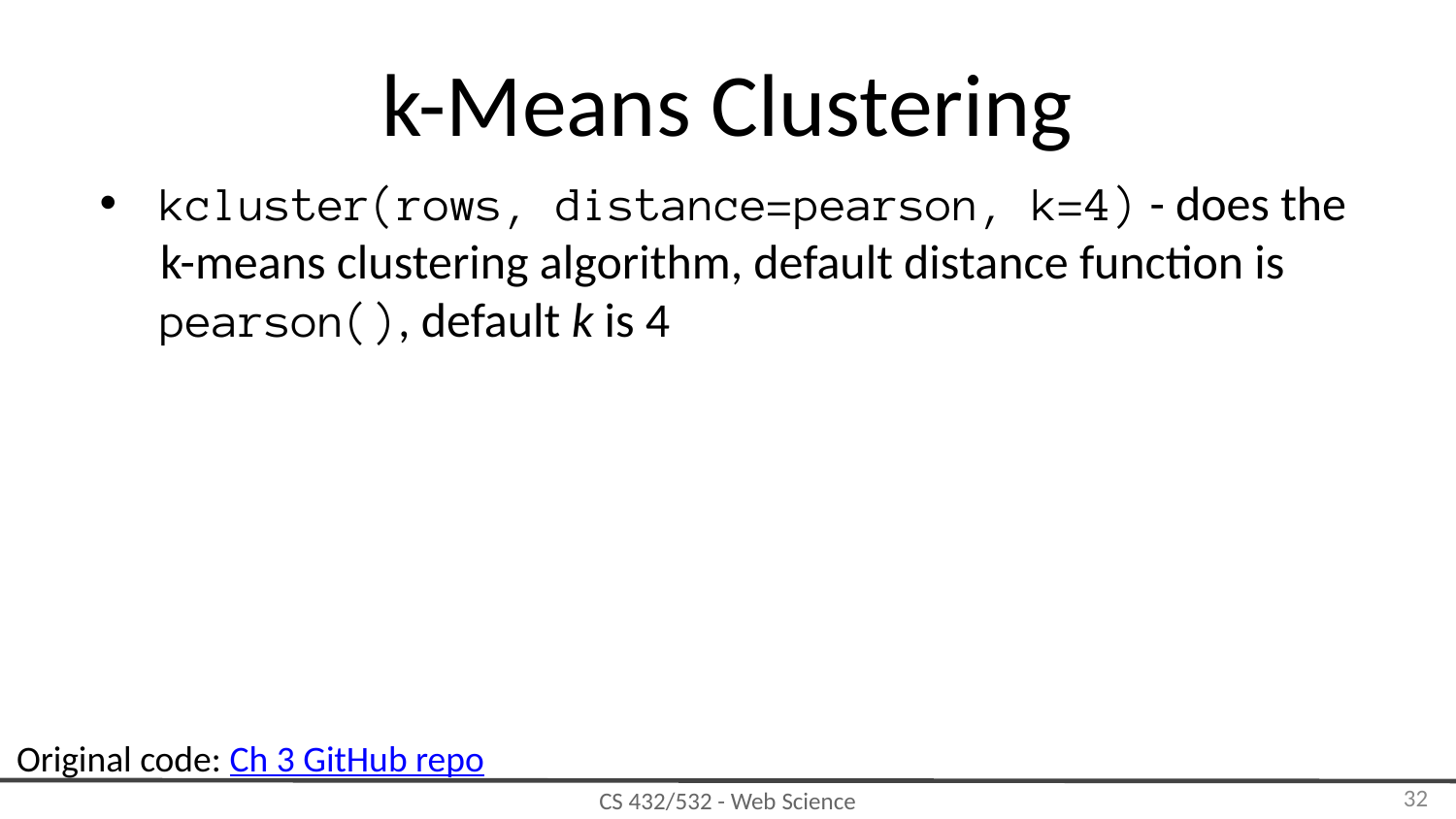

# k-Means Clustering
kcluster(rows, distance=pearson, k=4) - does the k-means clustering algorithm, default distance function is pearson(), default k is 4
Original code: Ch 3 GitHub repo
32